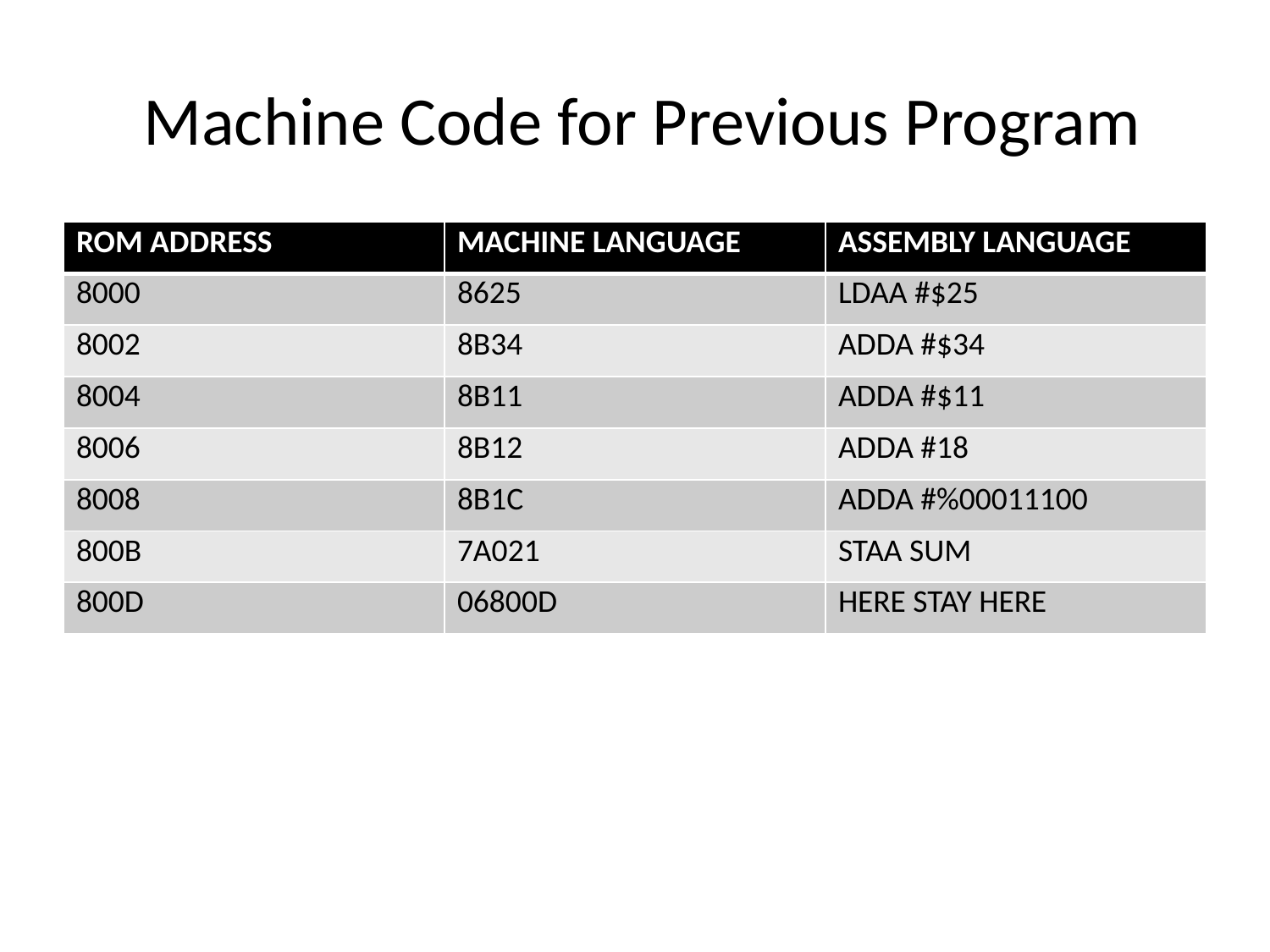

# Machine Code for Previous Program
| ROM ADDRESS | MACHINE LANGUAGE | ASSEMBLY LANGUAGE |
| --- | --- | --- |
| 8000 | 8625 | LDAA #$25 |
| 8002 | 8B34 | ADDA #$34 |
| 8004 | 8B11 | ADDA #$11 |
| 8006 | 8B12 | ADDA #18 |
| 8008 | 8B1C | ADDA #%00011100 |
| 800B | 7A021 | STAA SUM |
| 800D | 06800D | HERE STAY HERE |